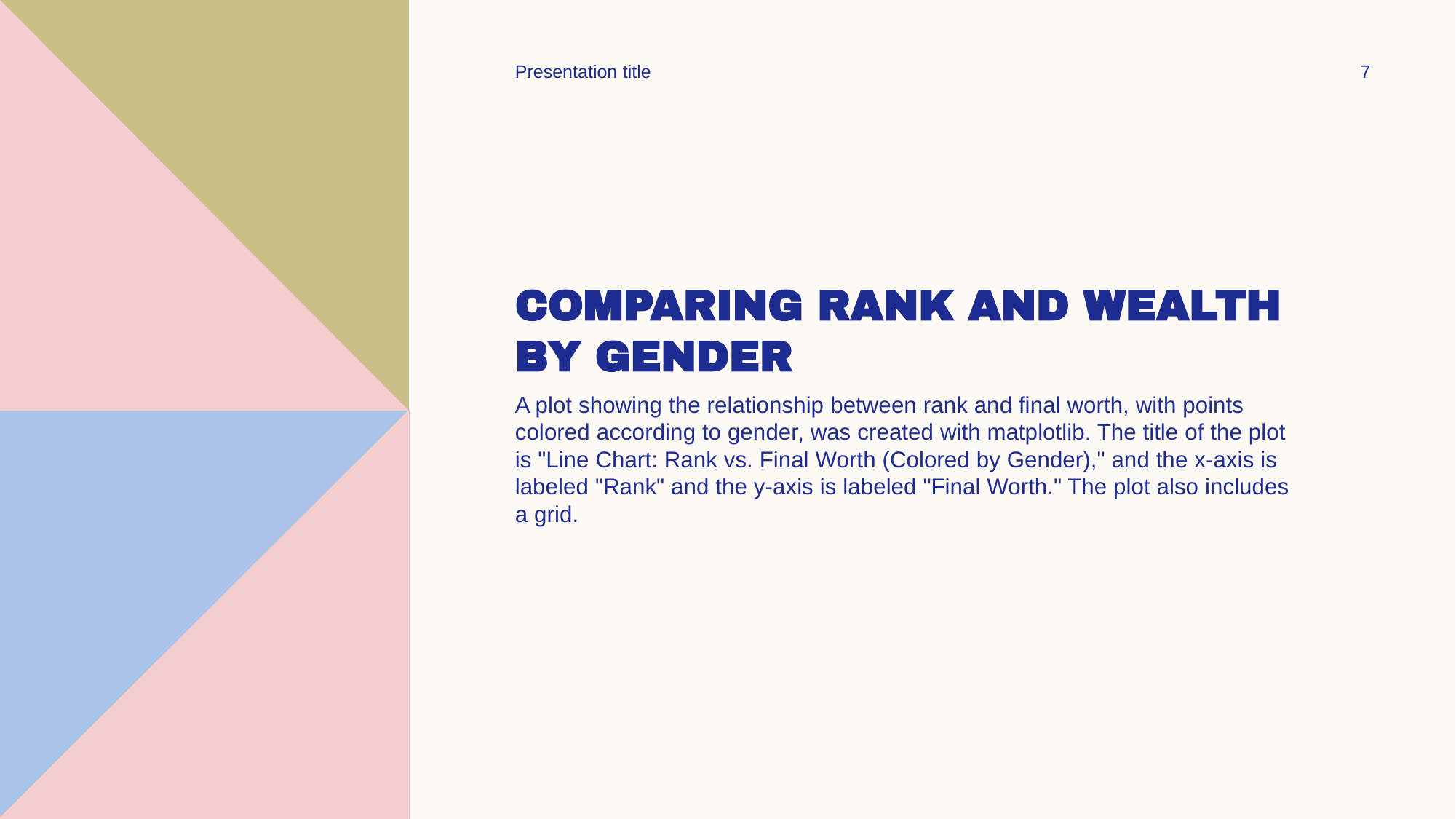

Presentation title
7
# Comparing Rank and Wealth by Gender
A plot showing the relationship between rank and final worth, with points colored according to gender, was created with matplotlib. The title of the plot is "Line Chart: Rank vs. Final Worth (Colored by Gender)," and the x-axis is labeled "Rank" and the y-axis is labeled "Final Worth." The plot also includes a grid.